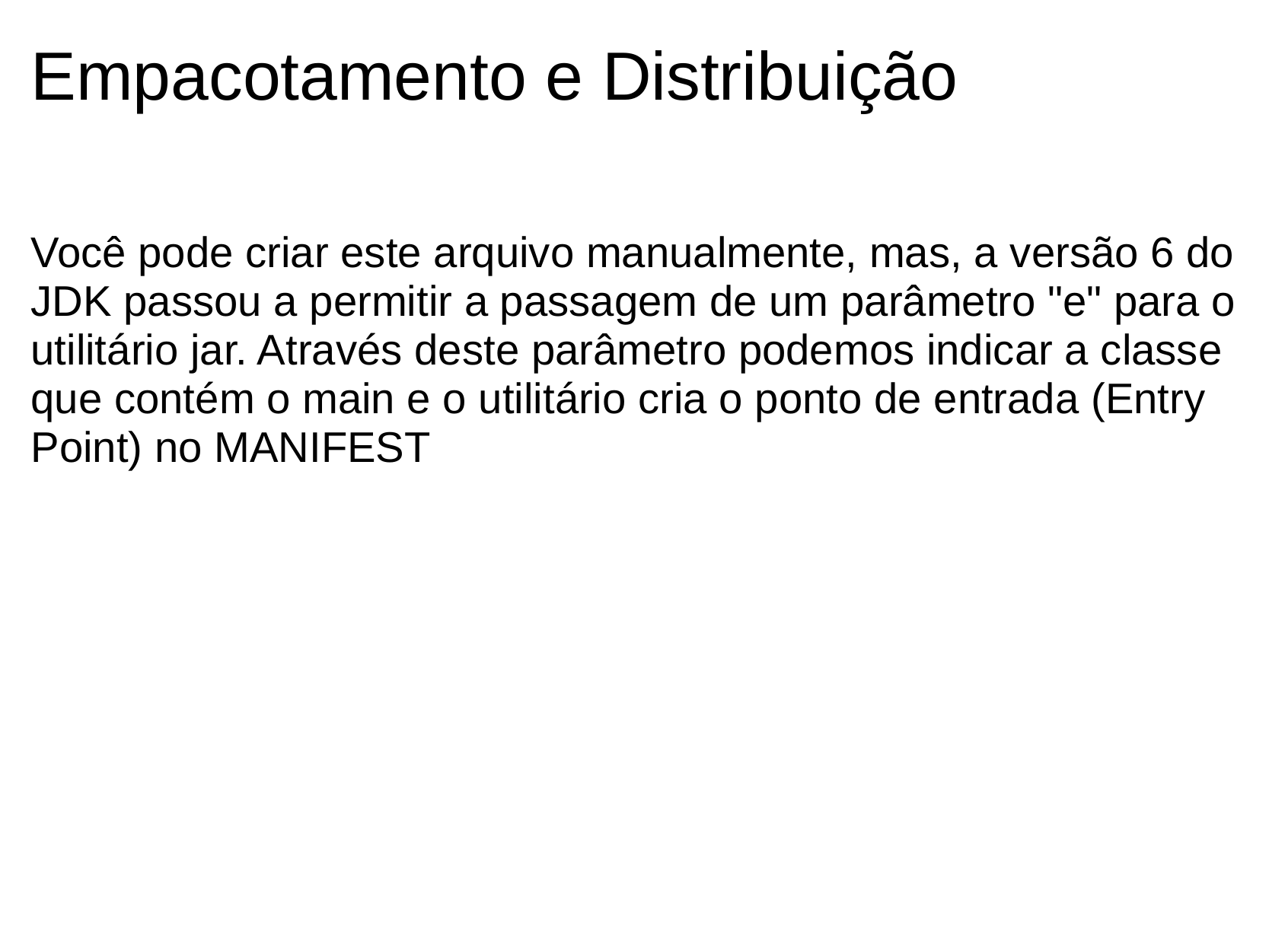

# Empacotamento e Distribuição
Você pode criar este arquivo manualmente, mas, a versão 6 do JDK passou a permitir a passagem de um parâmetro "e" para o utilitário jar. Através deste parâmetro podemos indicar a classe que contém o main e o utilitário cria o ponto de entrada (Entry Point) no MANIFEST